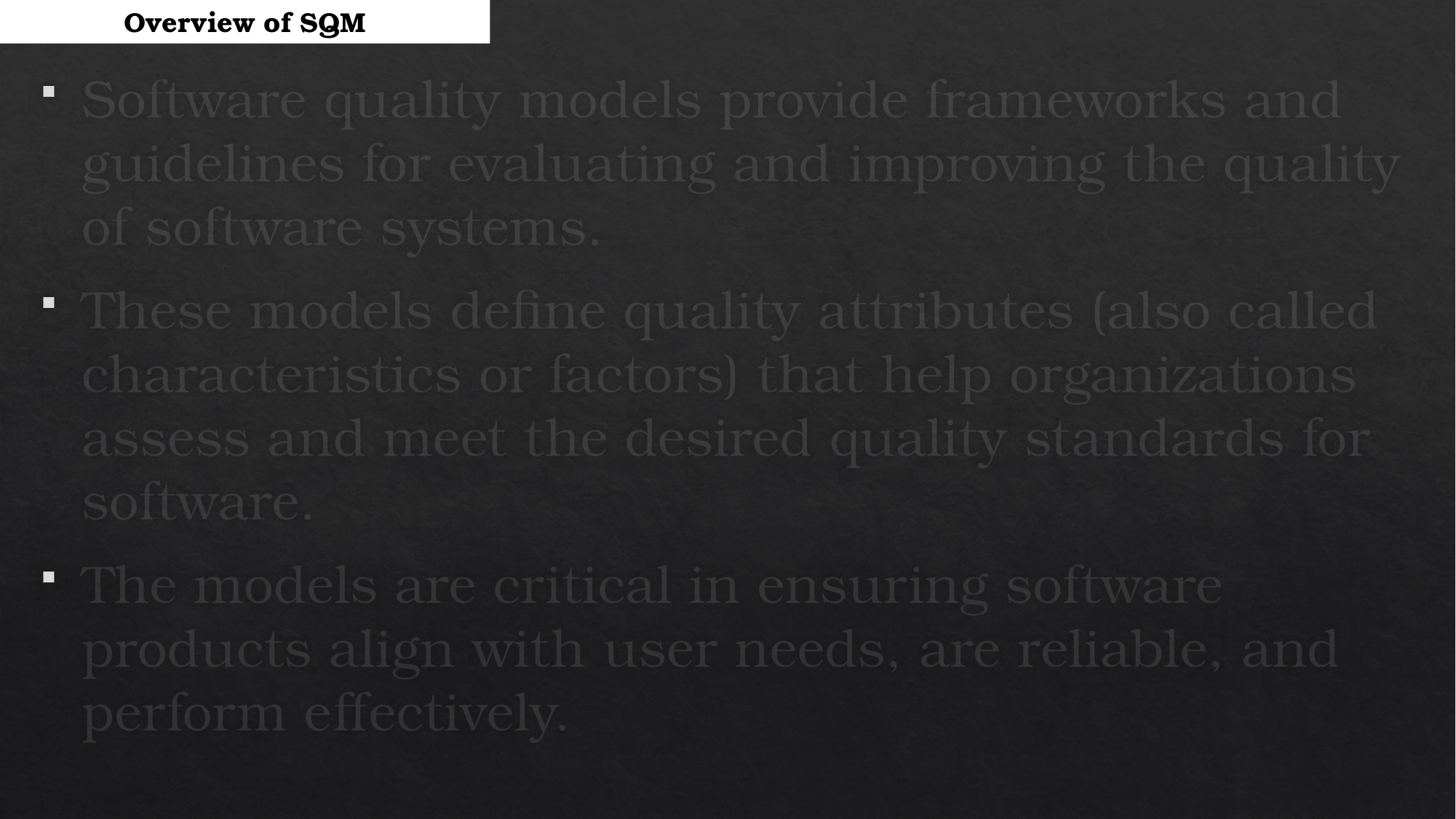

Overview of SQM
Software quality models provide frameworks and guidelines for evaluating and improving the quality of software systems.
These models define quality attributes (also called characteristics or factors) that help organizations assess and meet the desired quality standards for software.
The models are critical in ensuring software products align with user needs, are reliable, and perform effectively.